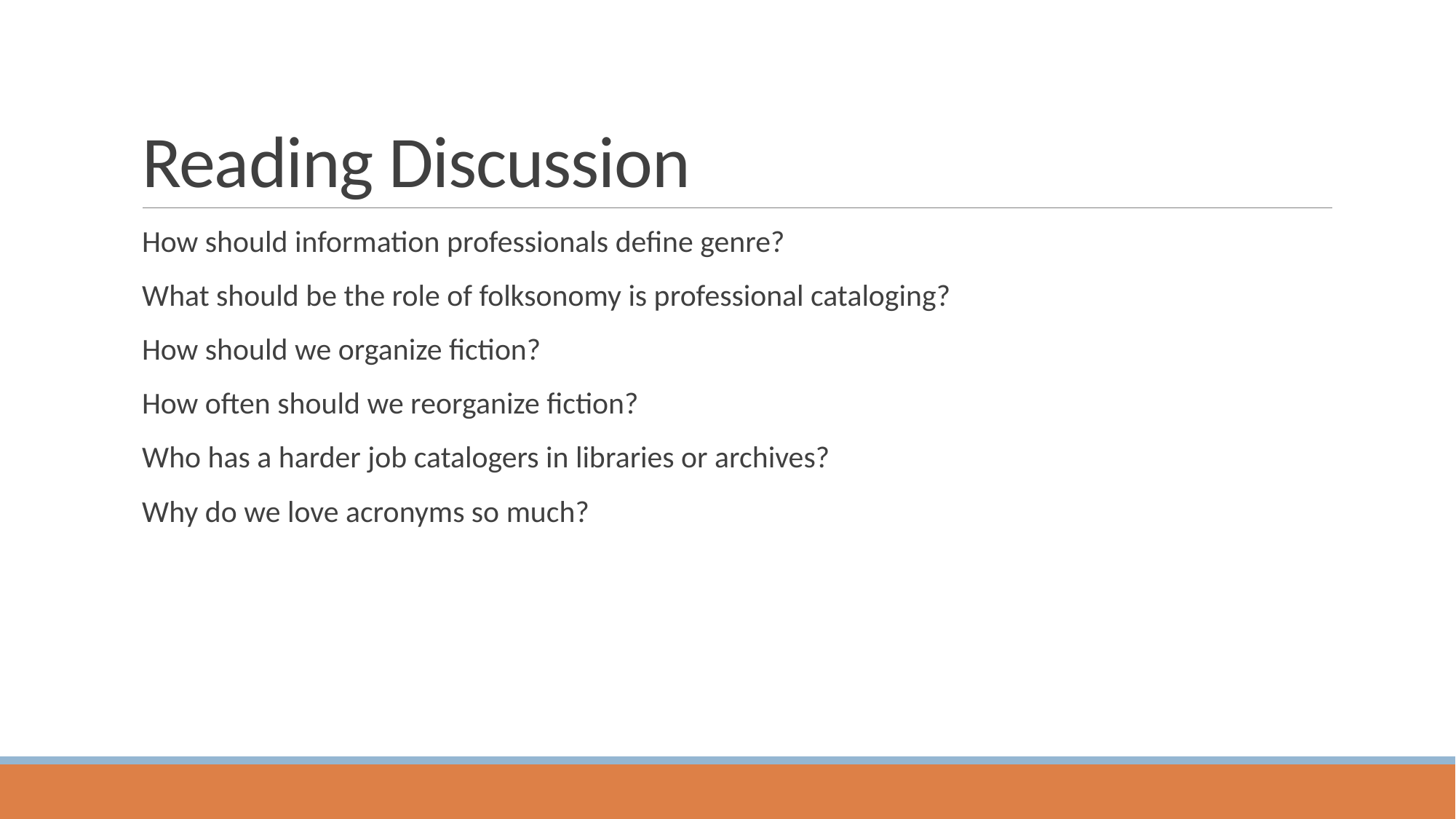

# Reading Discussion
How should information professionals define genre?
What should be the role of folksonomy is professional cataloging?
How should we organize fiction?
How often should we reorganize fiction?
Who has a harder job catalogers in libraries or archives?
Why do we love acronyms so much?